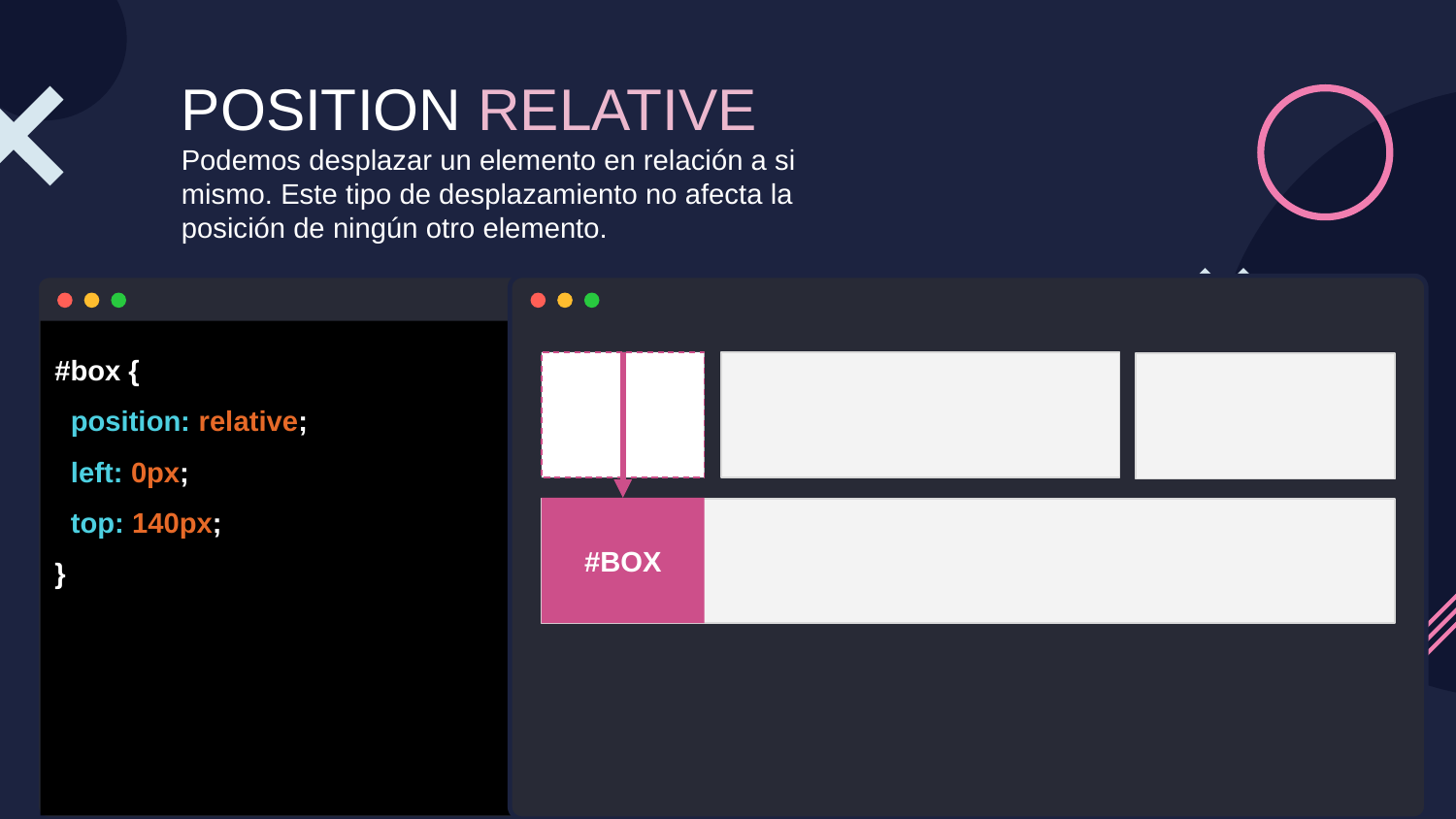

# POSITION RELATIVE
Podemos desplazar un elemento en relación a si mismo. Este tipo de desplazamiento no afecta la posición de ningún otro elemento.

#box {
  position: relative;
  left: 0px;
  top: 140px;
}

#BOX